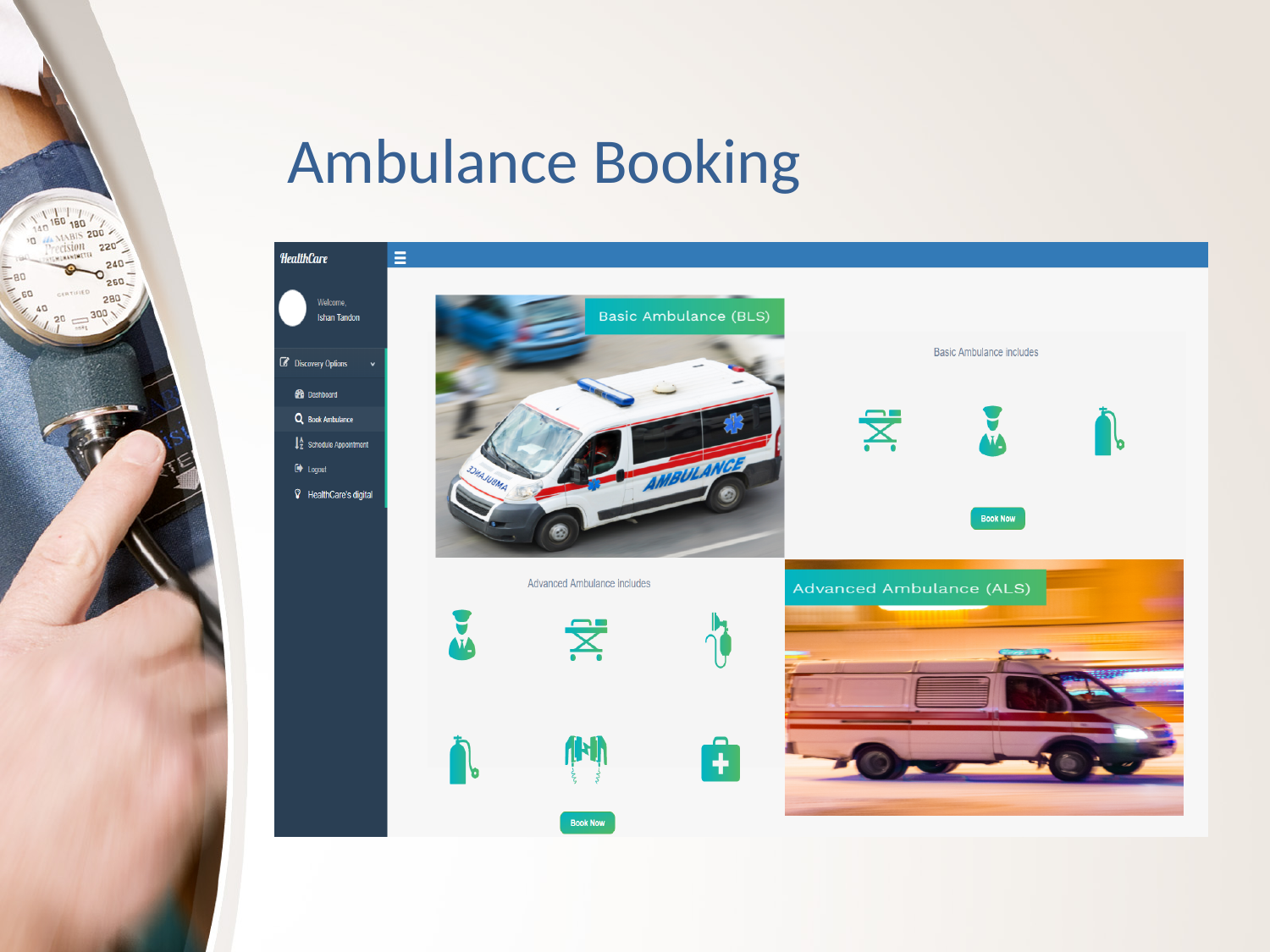

# Ambulance Booking

### Chart: Resources

| Category |
|---|